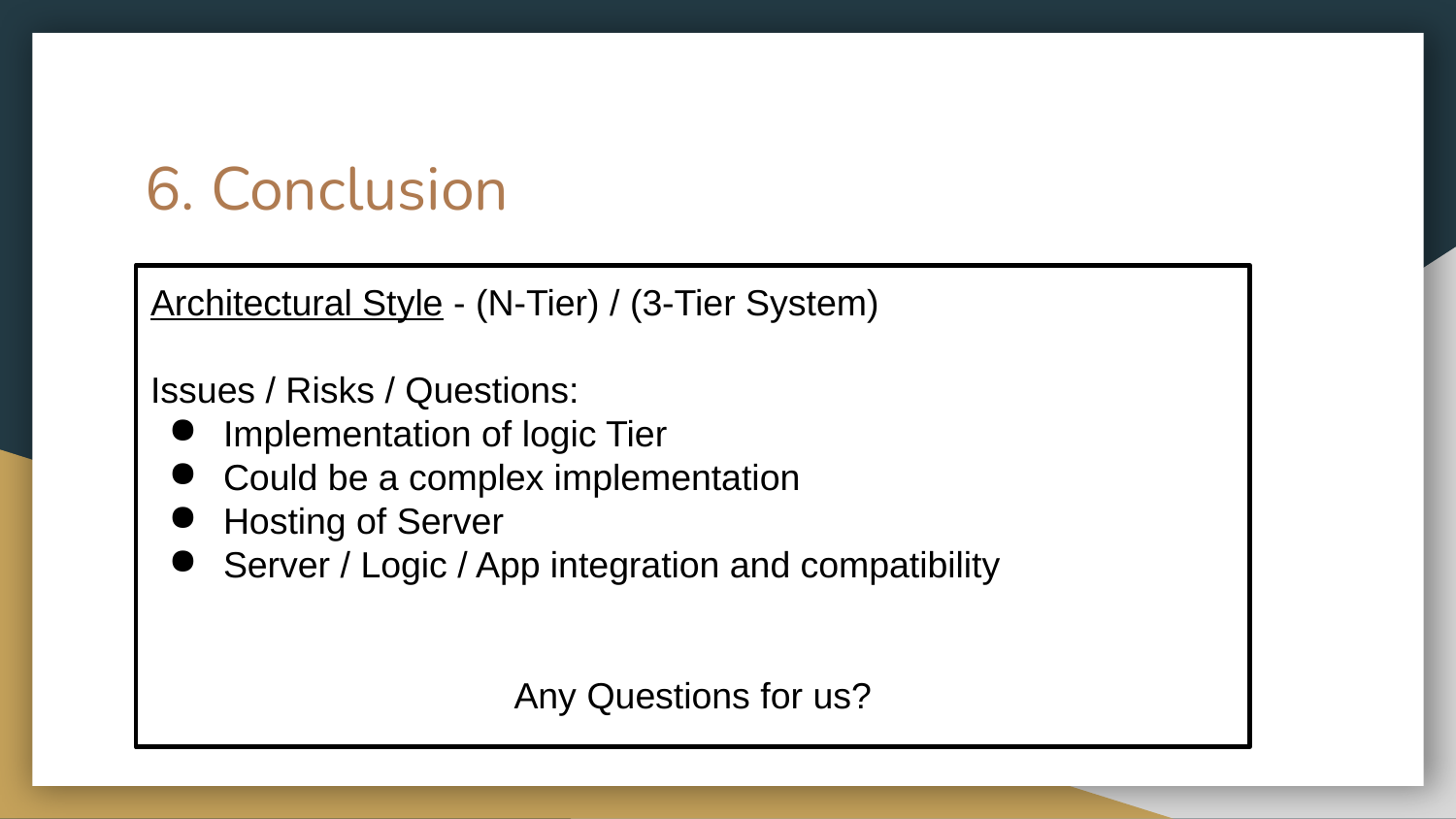

# 6. Conclusion
Architectural Style - (N-Tier) / (3-Tier System)

Issues / Risks / Questions:
Implementation of logic Tier
Could be a complex implementation
Hosting of Server
Server / Logic / App integration and compatibility

Any Questions for us?